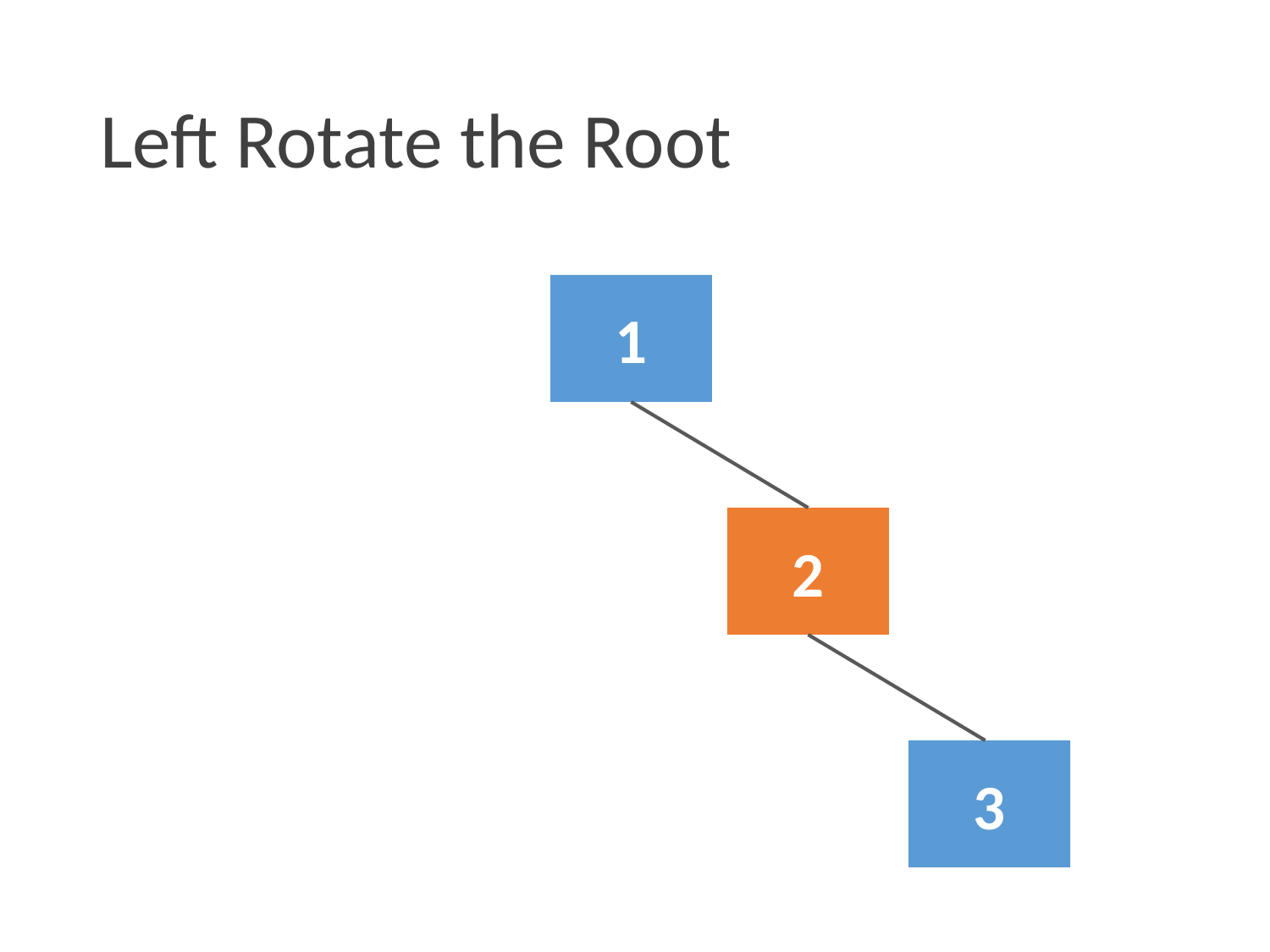

# Left Rotate the Root
1
2
3